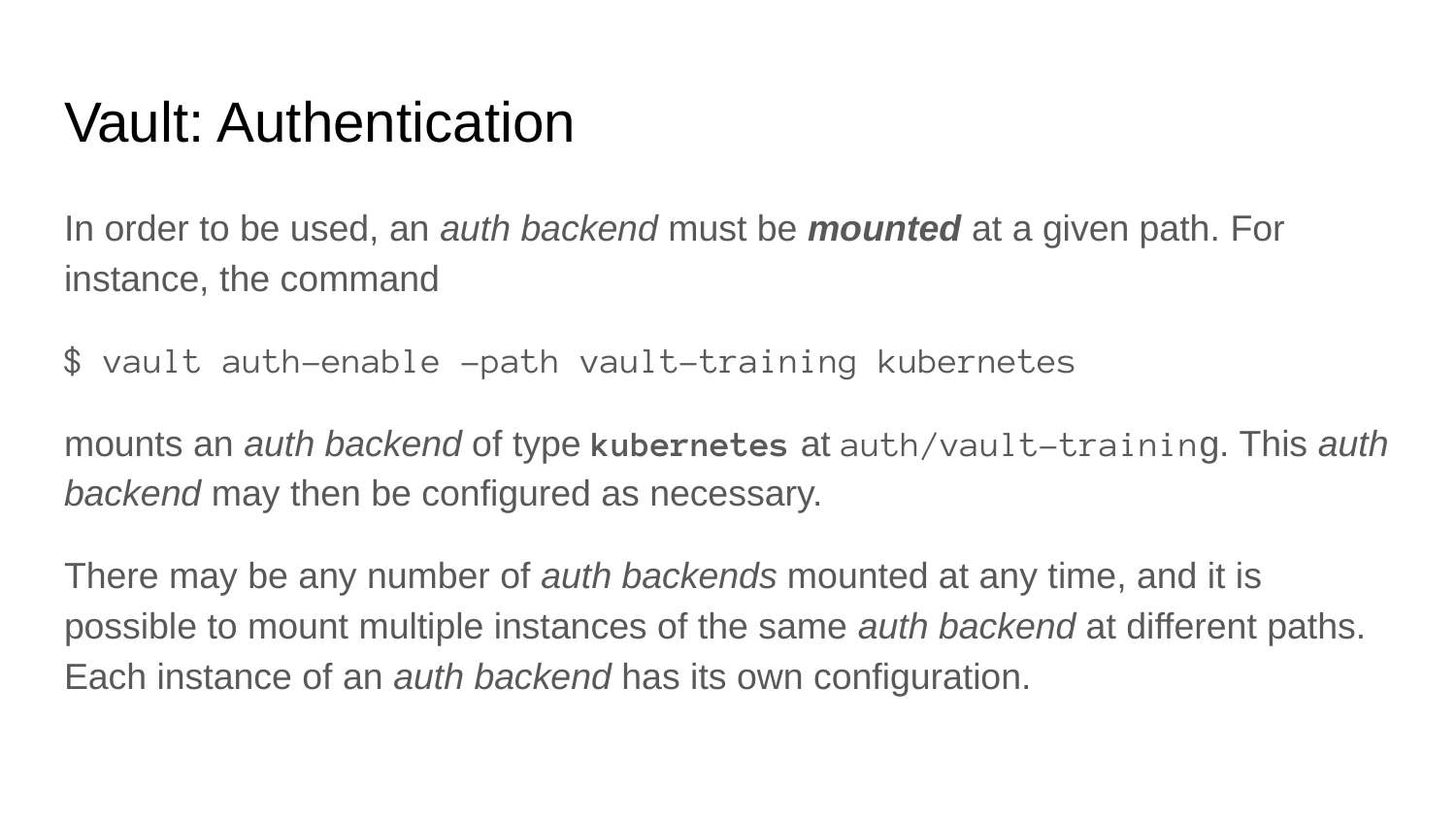

# Vault: Authentication
In order to be used, an auth backend must be mounted at a given path. For instance, the command
$ vault auth-enable -path vault-training kubernetes
mounts an auth backend of type kubernetes at auth/vault-training. This auth backend may then be configured as necessary.
There may be any number of auth backends mounted at any time, and it is possible to mount multiple instances of the same auth backend at different paths. Each instance of an auth backend has its own configuration.